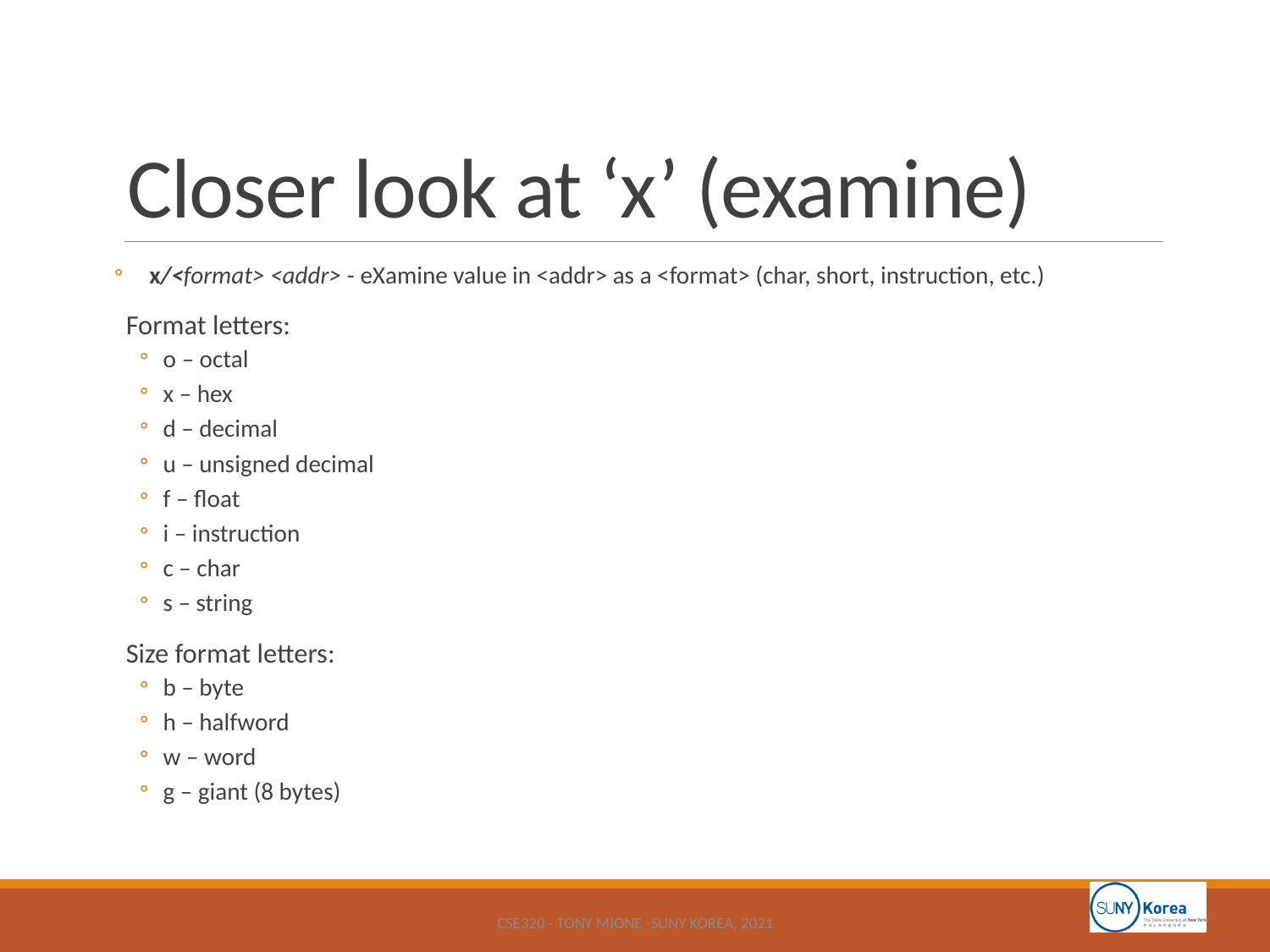

# Closer look at ‘x’ (examine)
x/<format> <addr> - eXamine value in <addr> as a <format> (char, short, instruction, etc.)
Format letters:
o – octal
x – hex
d – decimal
u – unsigned decimal
f – float
i – instruction
c – char
s – string
Size format letters:
b – byte
h – halfword
w – word
g – giant (8 bytes)
CSE320 - Tony Mione -SUNY Korea, 2021